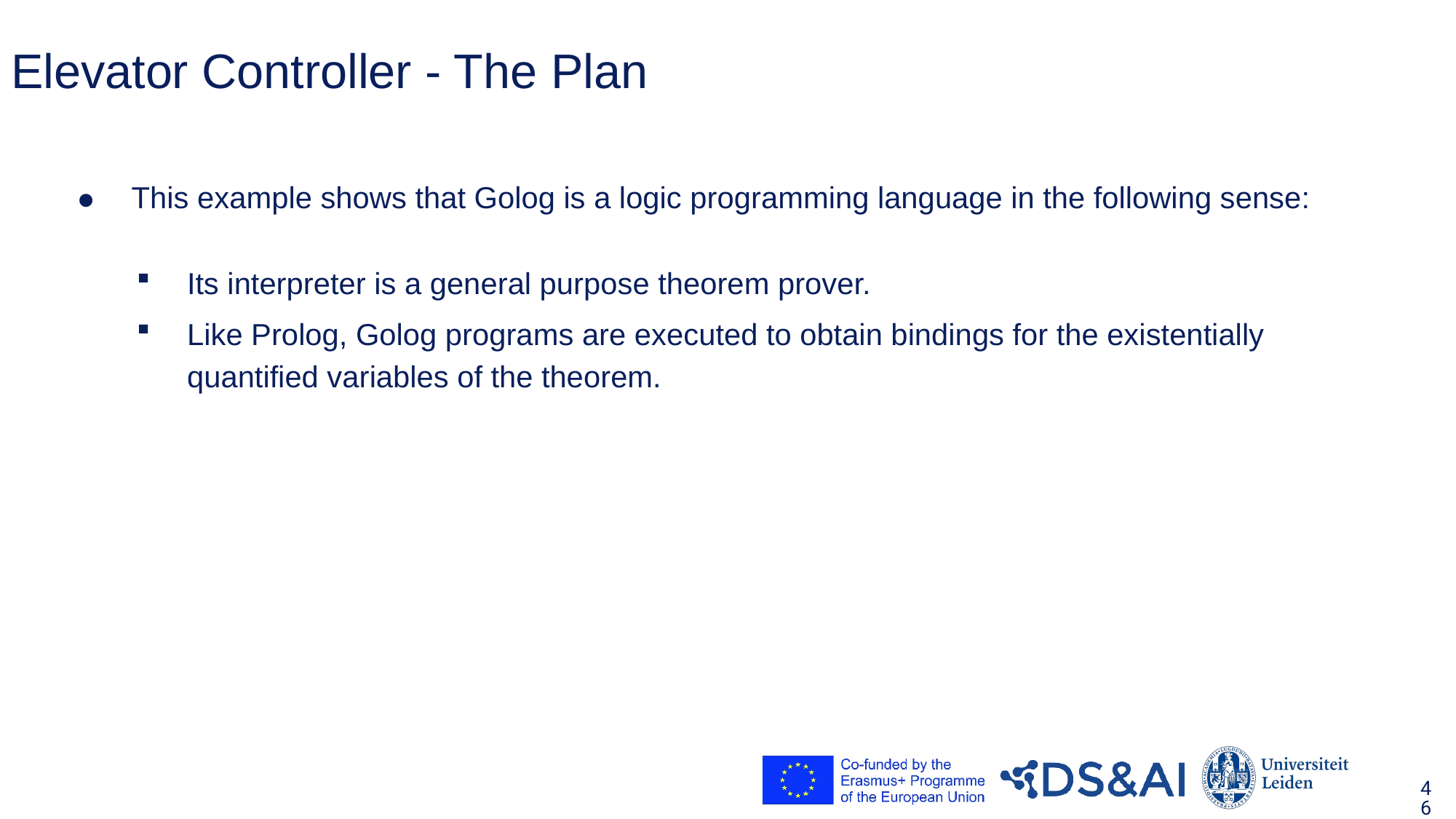

# Elevator Controller - The Plan
This example shows that Golog is a logic programming language in the following sense:

Its interpreter is a general purpose theorem prover.
Like Prolog, Golog programs are executed to obtain bindings for the existentially quantified variables of the theorem.

46